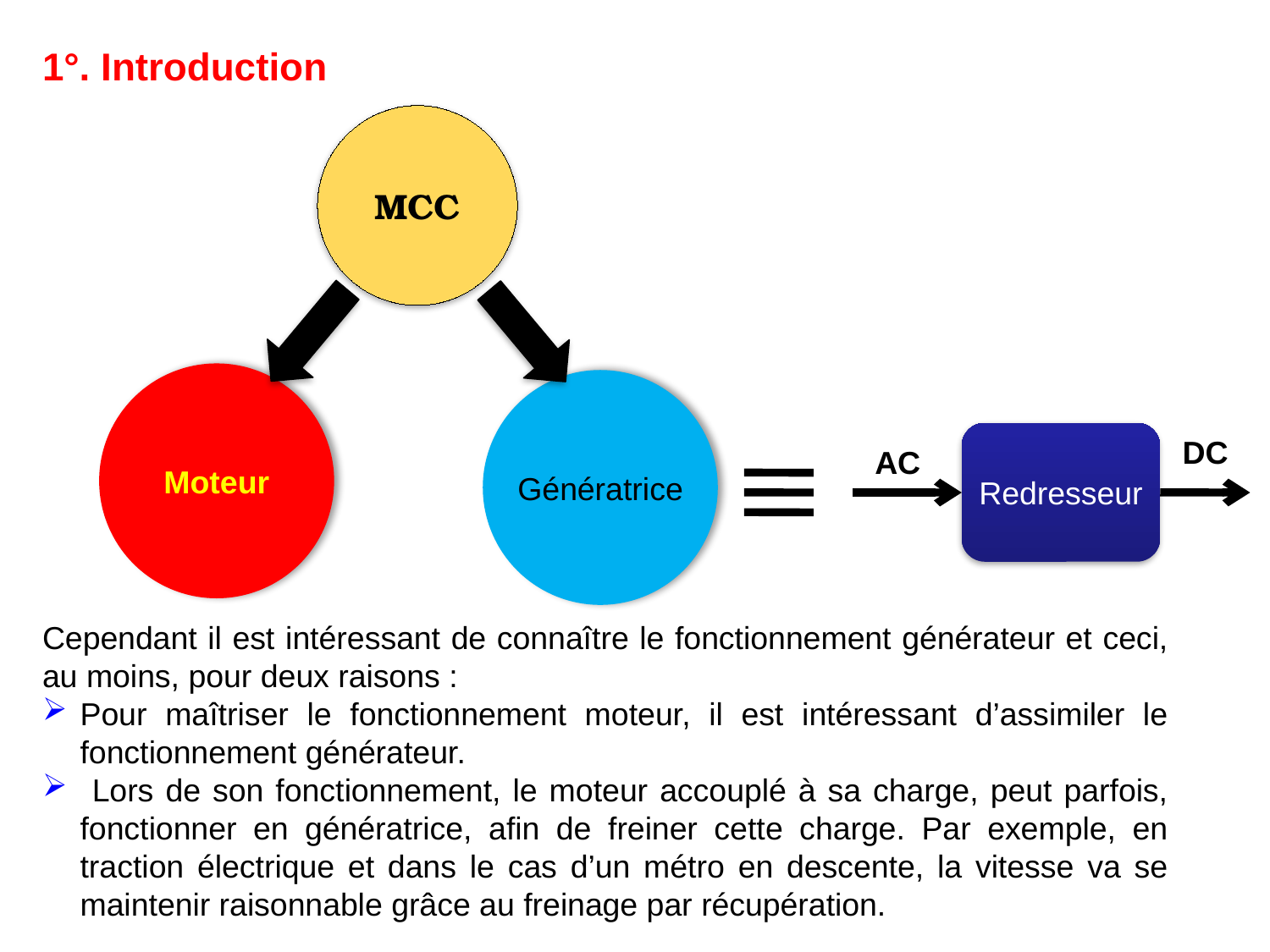

1°. Introduction
MCC

Moteur
Génératrice
Redresseur
DC
AC
Cependant il est intéressant de connaître le fonctionnement générateur et ceci, au moins, pour deux raisons :
Pour maîtriser le fonctionnement moteur, il est intéressant d’assimiler le fonctionnement générateur.
 Lors de son fonctionnement, le moteur accouplé à sa charge, peut parfois, fonctionner en génératrice, afin de freiner cette charge. Par exemple, en traction électrique et dans le cas d’un métro en descente, la vitesse va se maintenir raisonnable grâce au freinage par récupération.